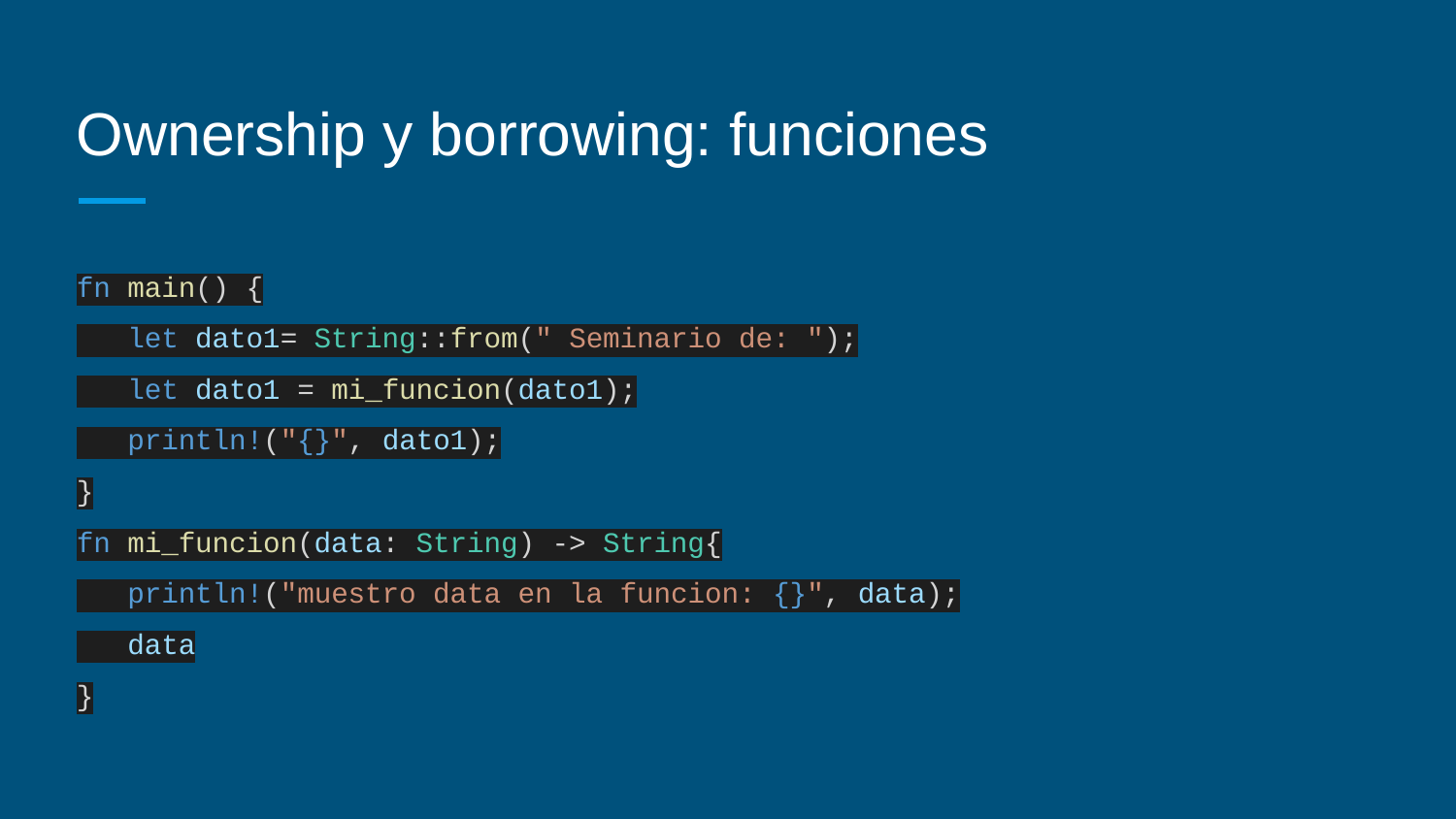

# Ownership y borrowing: funciones
fn main() {
   let dato1= String::from(" Seminario de: ");
   let dato1 = mi_funcion(dato1);
   println!("{}", dato1);
}
fn mi_funcion(data: String) -> String{
   println!("muestro data en la funcion: {}", data);
   data
}